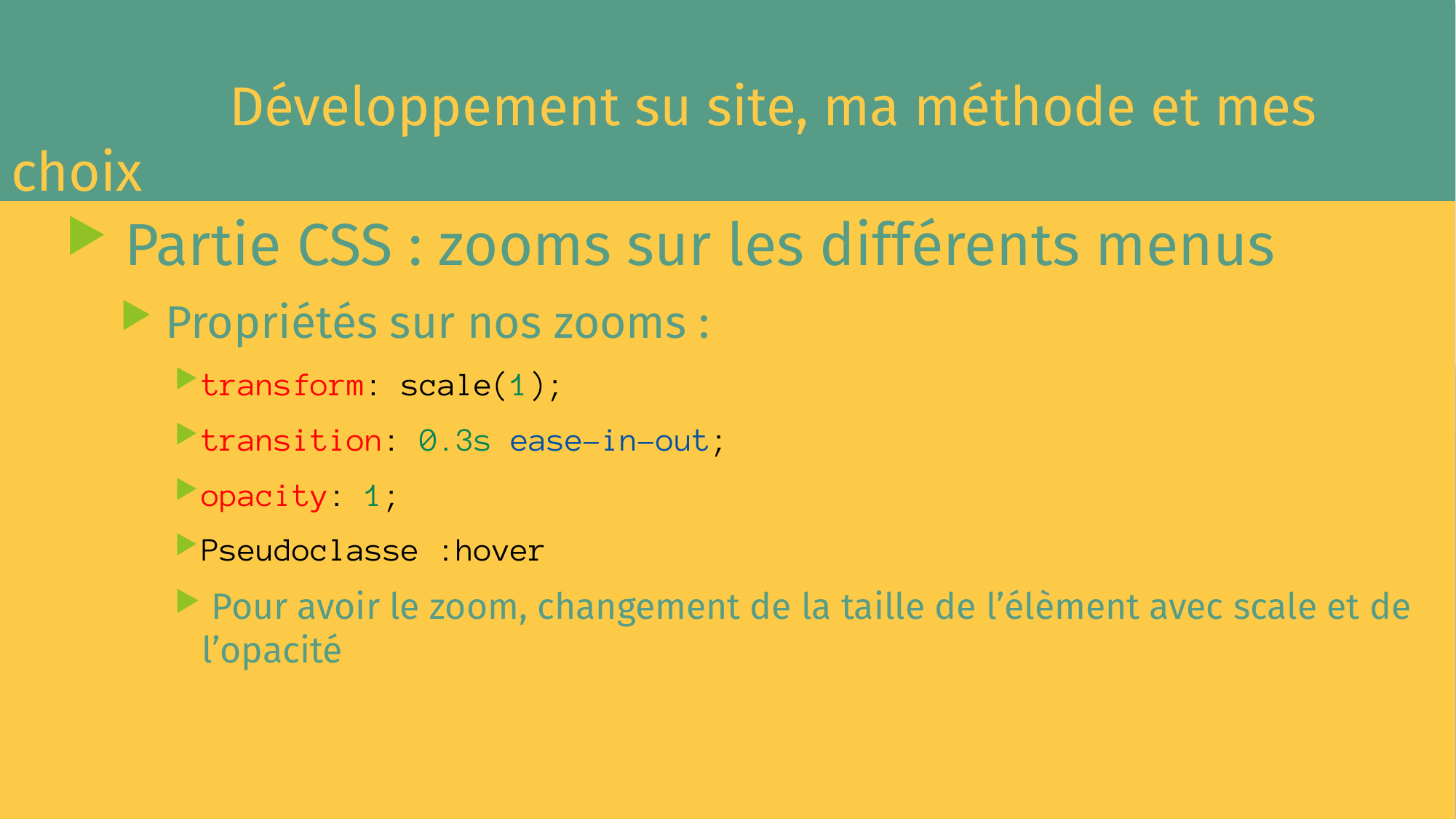

# Développement su site, ma méthode et mes choix
 Partie CSS : zooms sur les différents menus
 Propriétés sur nos zooms :
transform: scale(1);
transition: 0.3s ease-in-out;
opacity: 1;
Pseudoclasse :hover
 Pour avoir le zoom, changement de la taille de l’élèment avec scale et de l’opacité